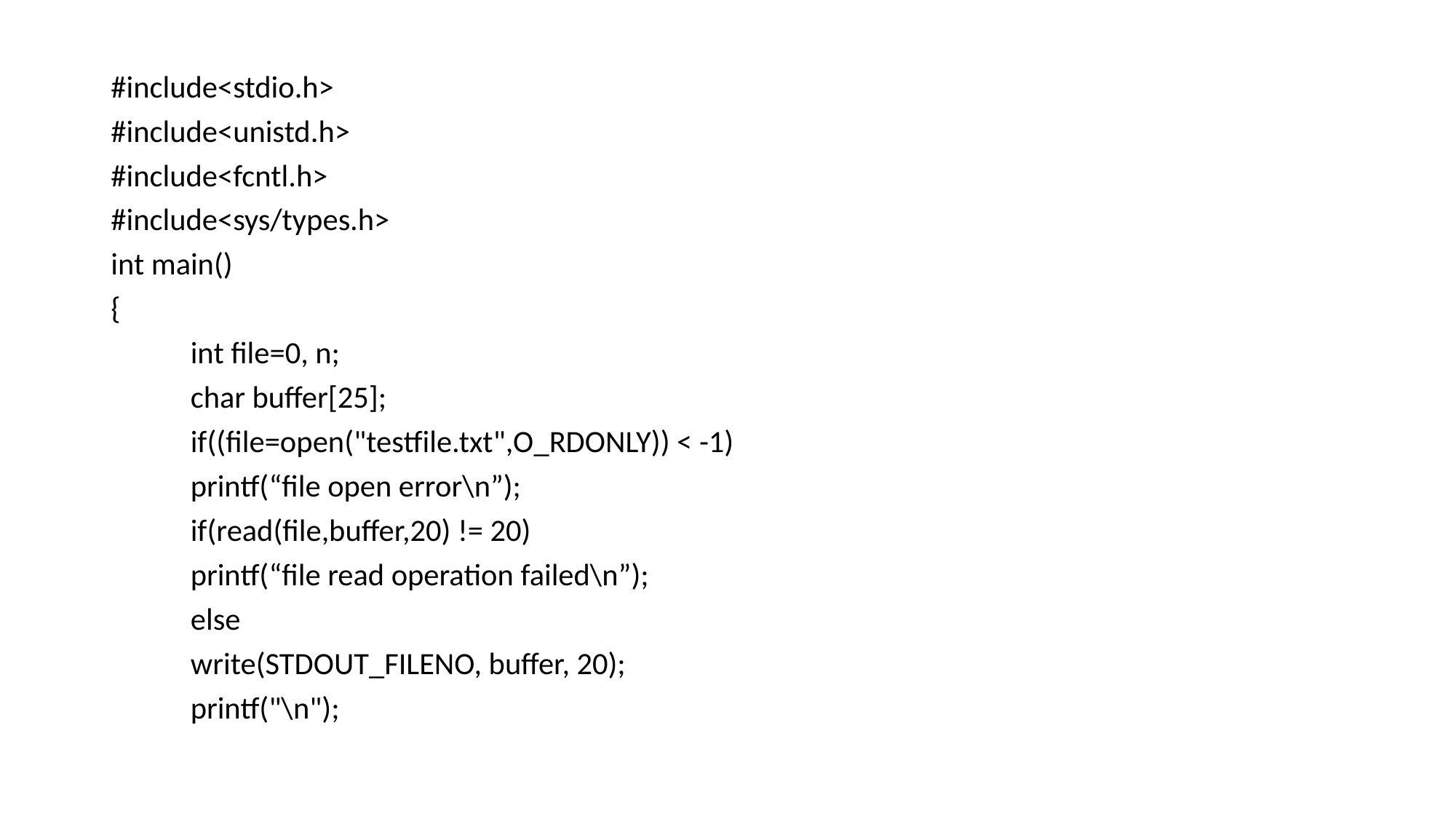

#include<stdio.h>
#include<unistd.h>
#include<fcntl.h>
#include<sys/types.h>
int main()
{
	int file=0, n;
	char buffer[25];
 	if((file=open("testfile.txt",O_RDONLY)) < -1)
		printf(“file open error\n”);
 	if(read(file,buffer,20) != 20)
		printf(“file read operation failed\n”);
	else
		write(STDOUT_FILENO, buffer, 20);
	printf("\n");